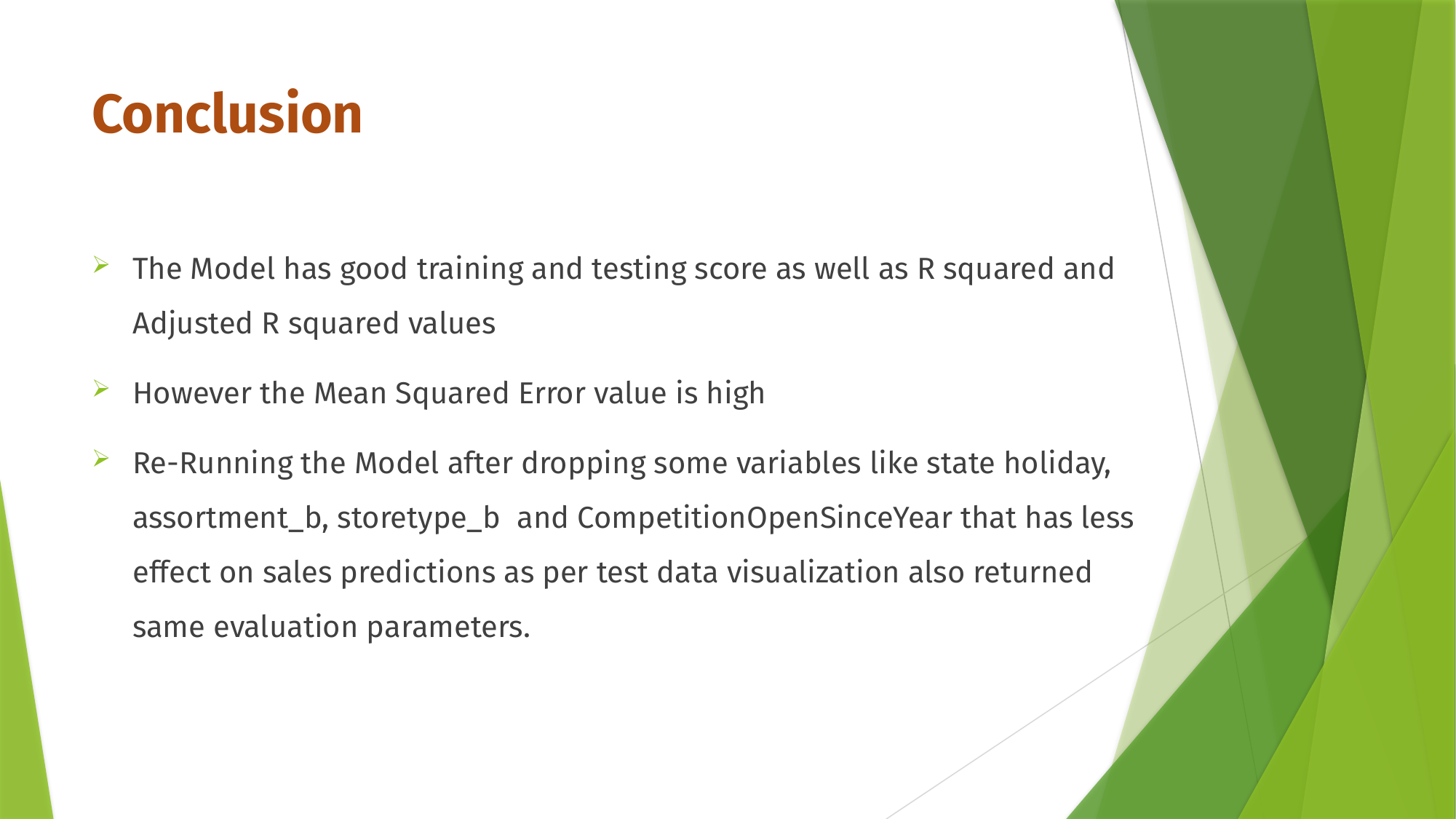

# Conclusion

The Model has good training and testing score as well as R squared and Adjusted R squared values
However the Mean Squared Error value is high
Re-Running the Model after dropping some variables like state holiday, assortment_b, storetype_b  and CompetitionOpenSinceYear that has less effect on sales predictions as per test data visualization also returned same evaluation parameters.